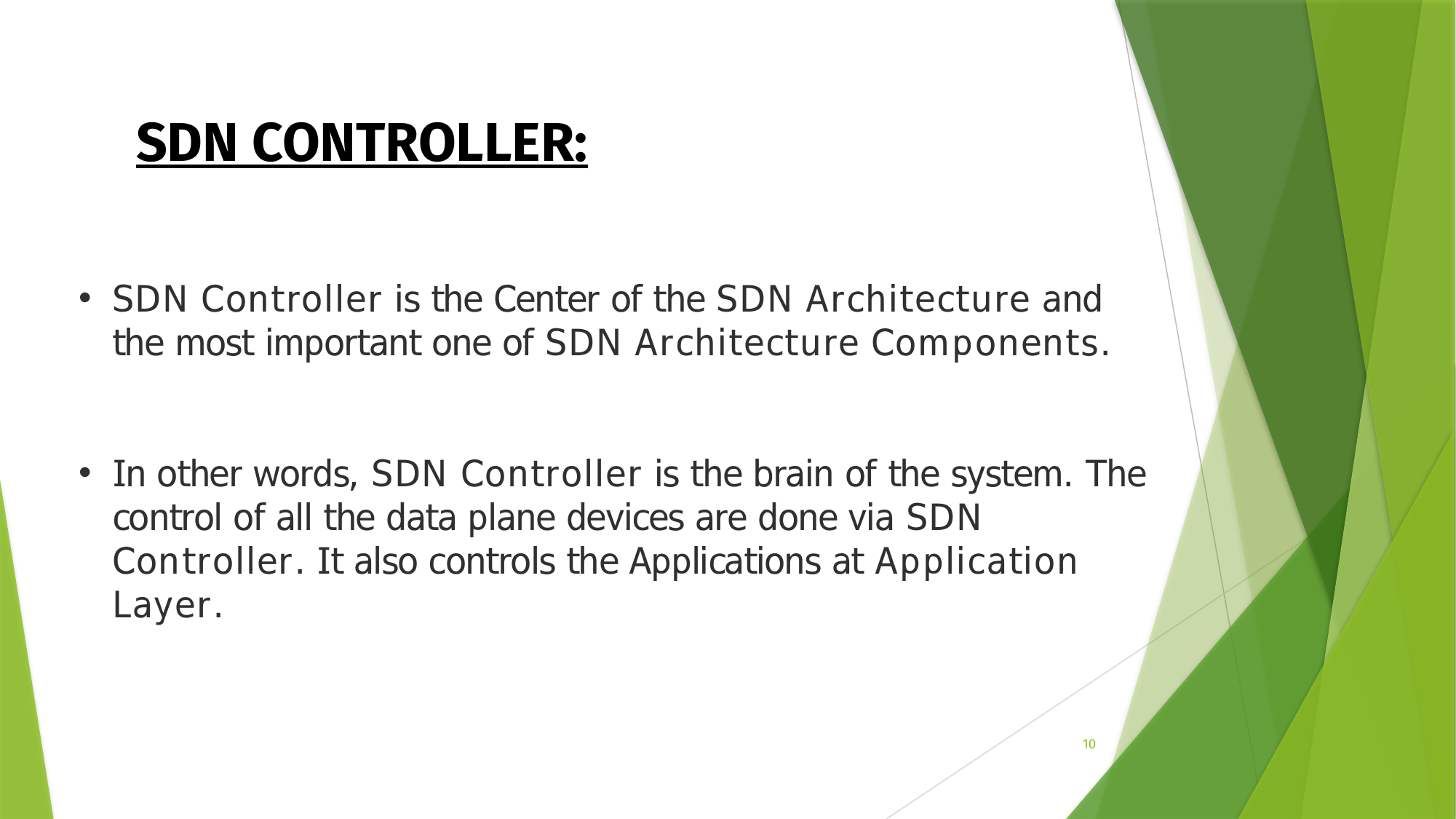

# SDN CONTROLLER:
SDN Controller is the Center of the SDN Architecture and the most important one of SDN Architecture Components.

In other words, SDN Controller is the brain of the system. The control of all the data plane devices are done via SDN Controller. It also controls the Applications at Application Layer.
10